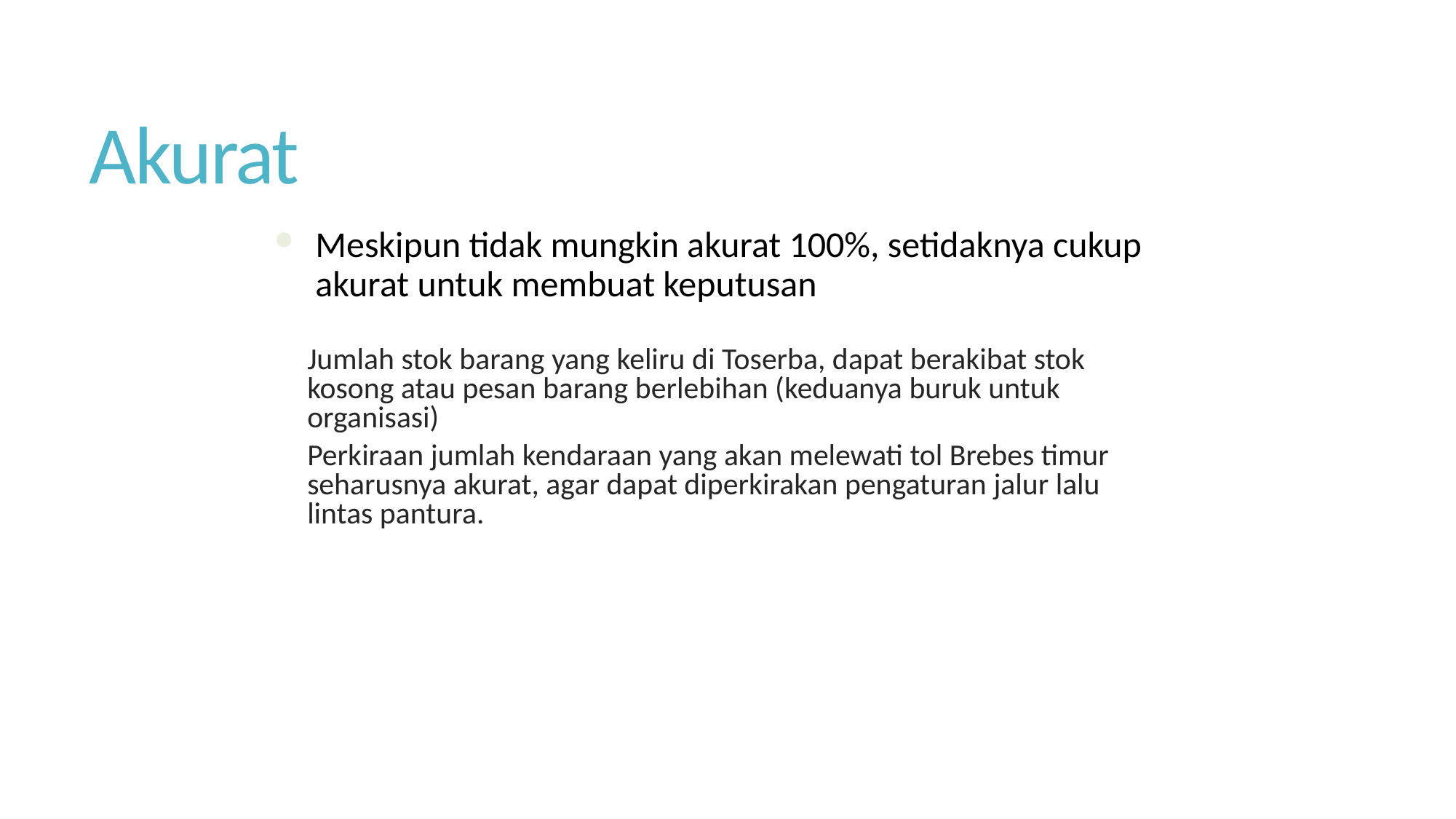

# Akurat
Meskipun tidak mungkin akurat 100%, setidaknya cukup akurat untuk membuat keputusan

Jumlah stok barang yang keliru di Toserba, dapat berakibat stok kosong atau pesan barang berlebihan (keduanya buruk untuk organisasi)
Perkiraan jumlah kendaraan yang akan melewati tol Brebes timur seharusnya akurat, agar dapat diperkirakan pengaturan jalur lalu lintas pantura.